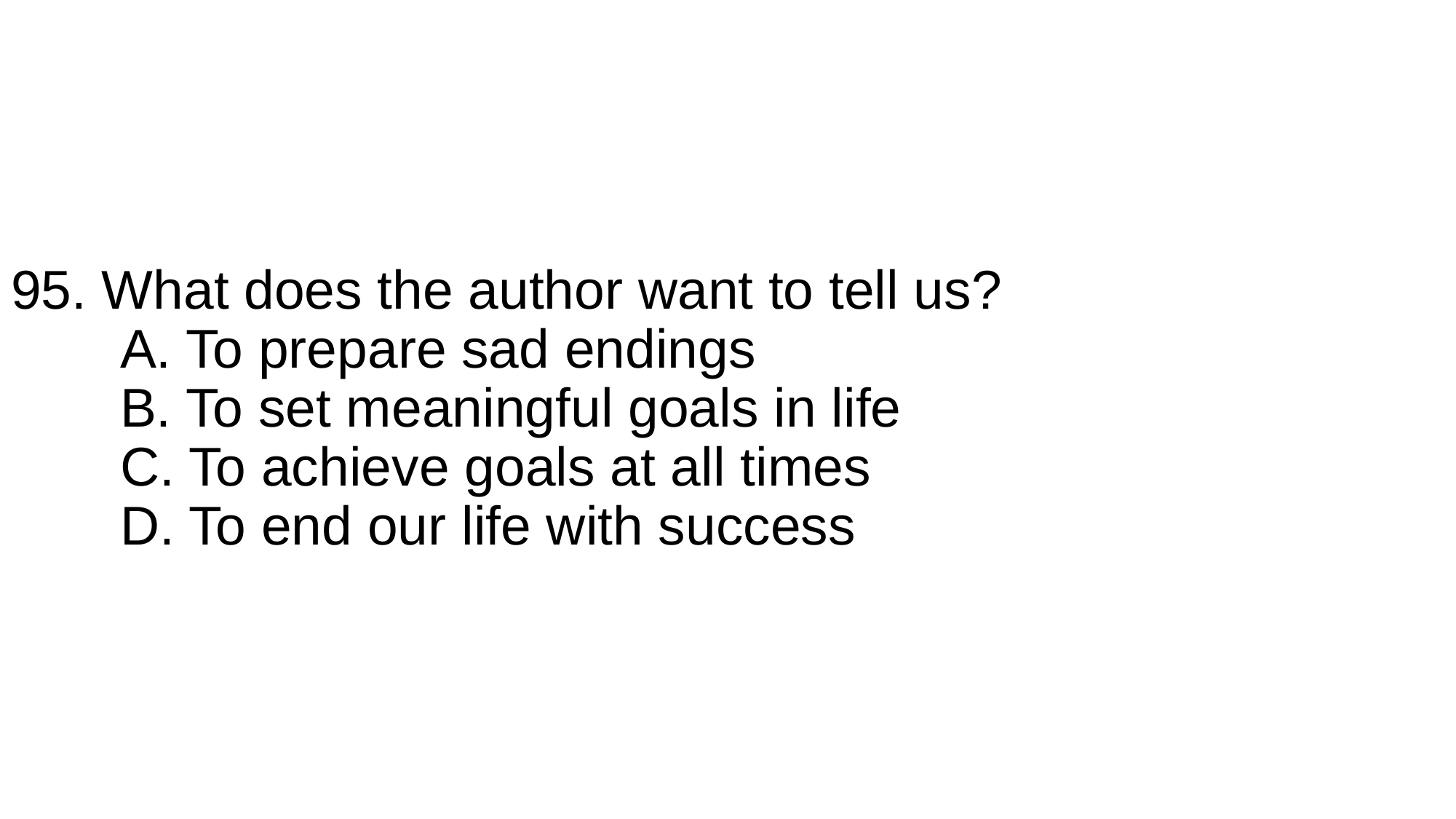

# 95. What does the author want to tell us? A. To prepare sad endings B. To set meaningful goals in life C. To achieve goals at all times D. To end our life with success